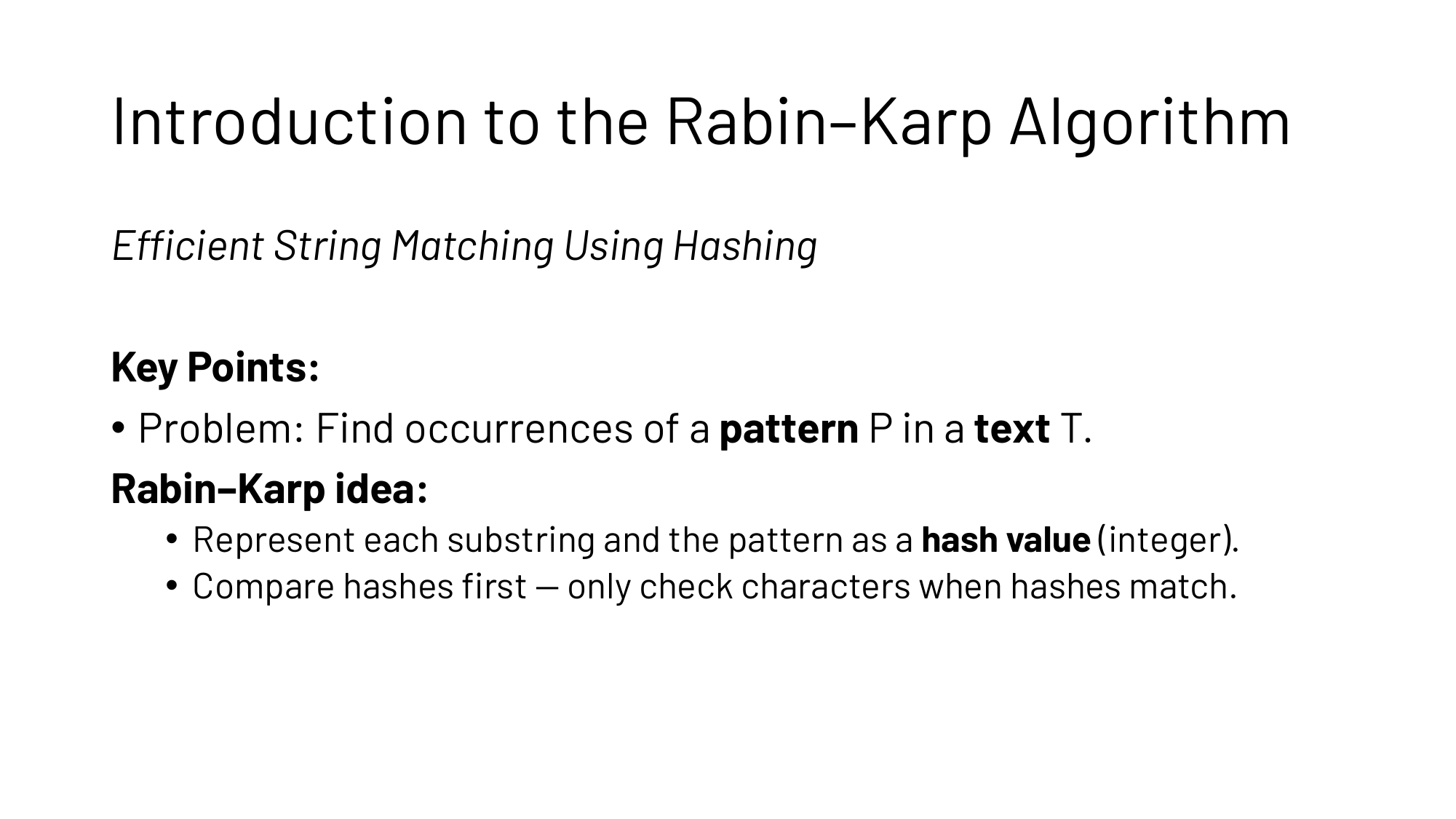

# Introduction to the Rabin–Karp Algorithm
Efficient String Matching Using Hashing

Key Points:
Problem: Find occurrences of a pattern P in a text T.
Rabin–Karp idea:
Represent each substring and the pattern as a hash value (integer).
Compare hashes first — only check characters when hashes match.